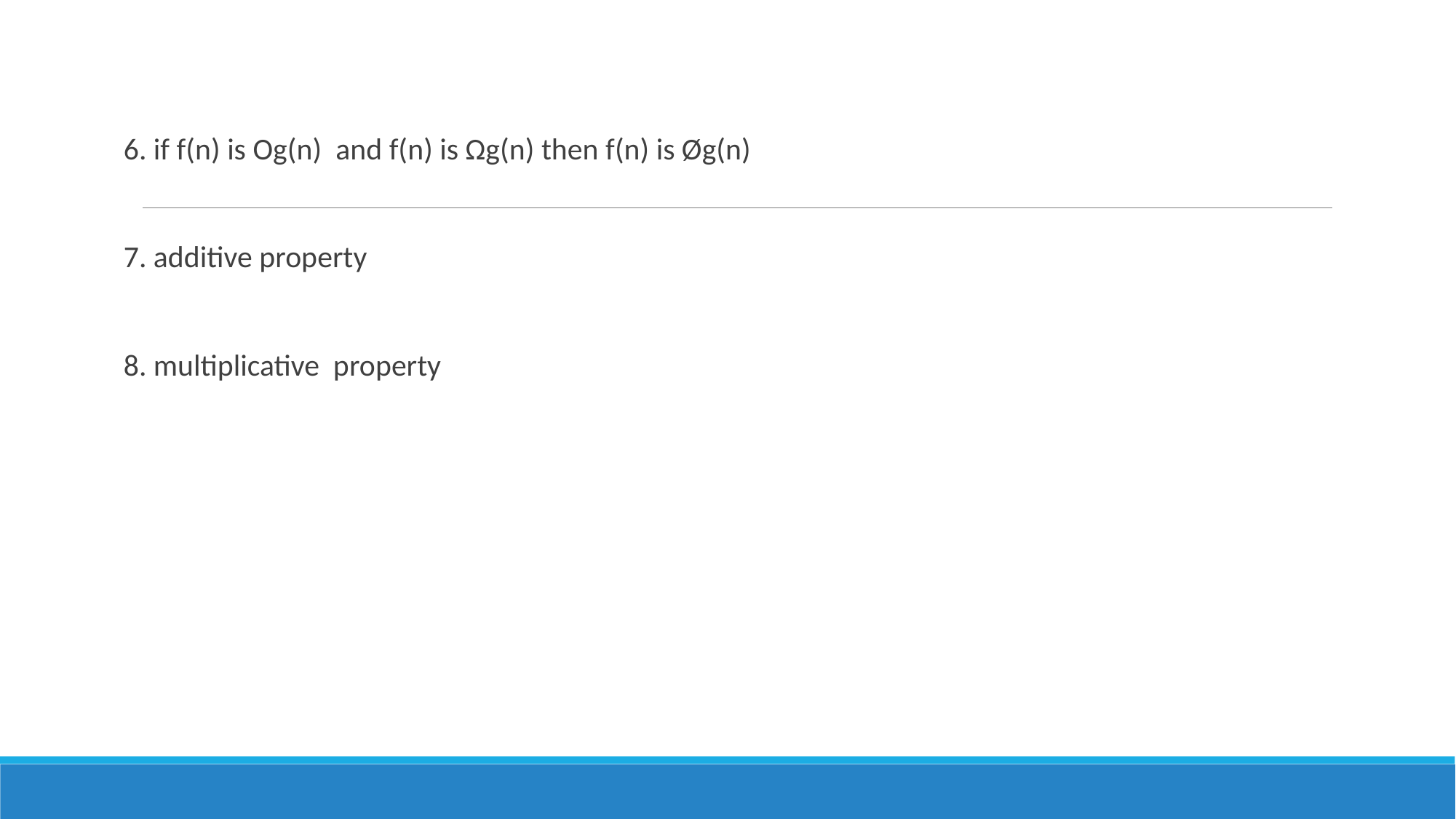

6. if f(n) is Og(n)  and f(n) is Ωg(n) then f(n) is Øg(n)

7. additive property

8. multiplicative  property